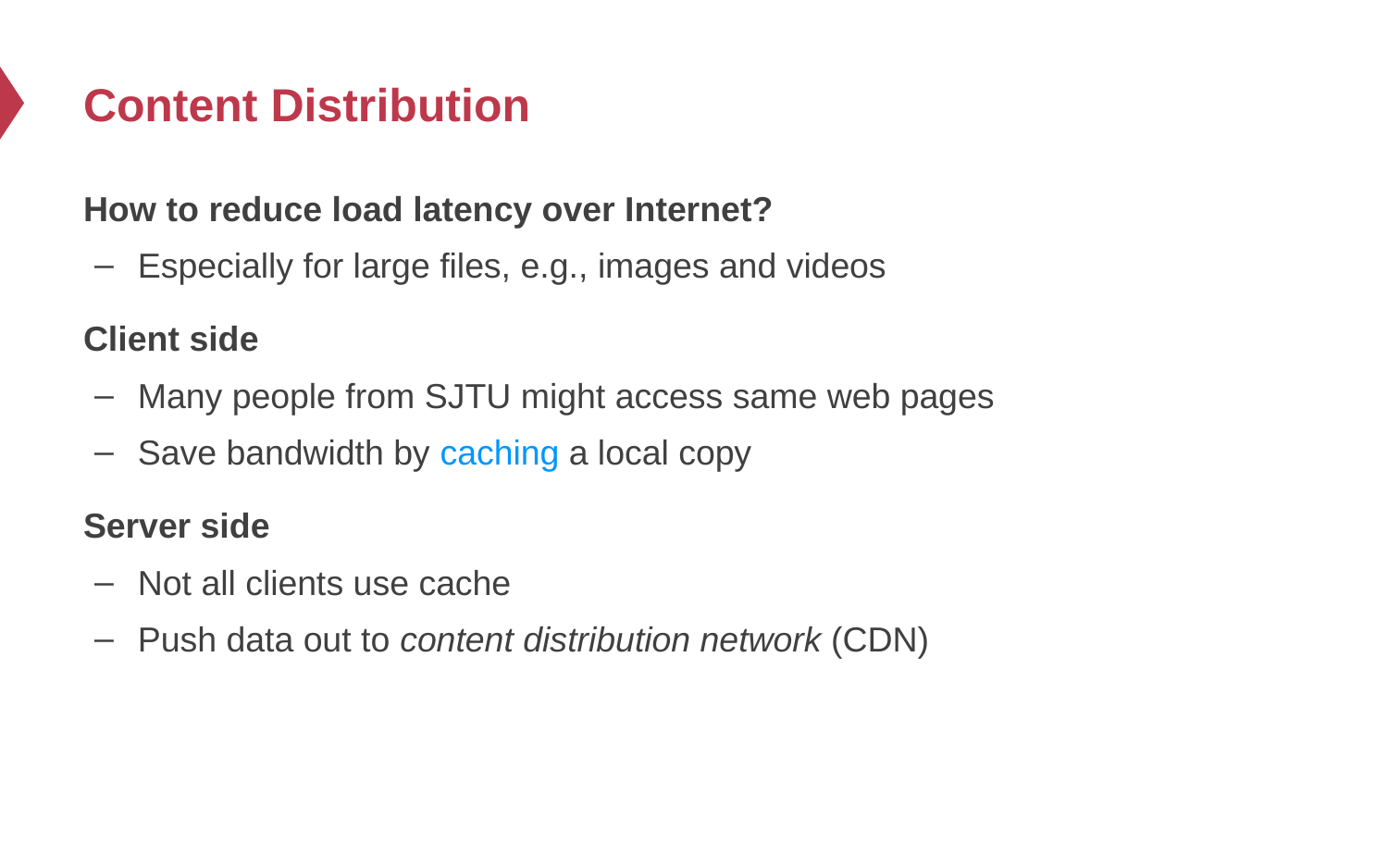

# Content Distribution
How to reduce load latency over Internet?
Especially for large files, e.g., images and videos
Client side
Many people from SJTU might access same web pages
Save bandwidth by caching a local copy
Server side
Not all clients use cache
Push data out to content distribution network (CDN)